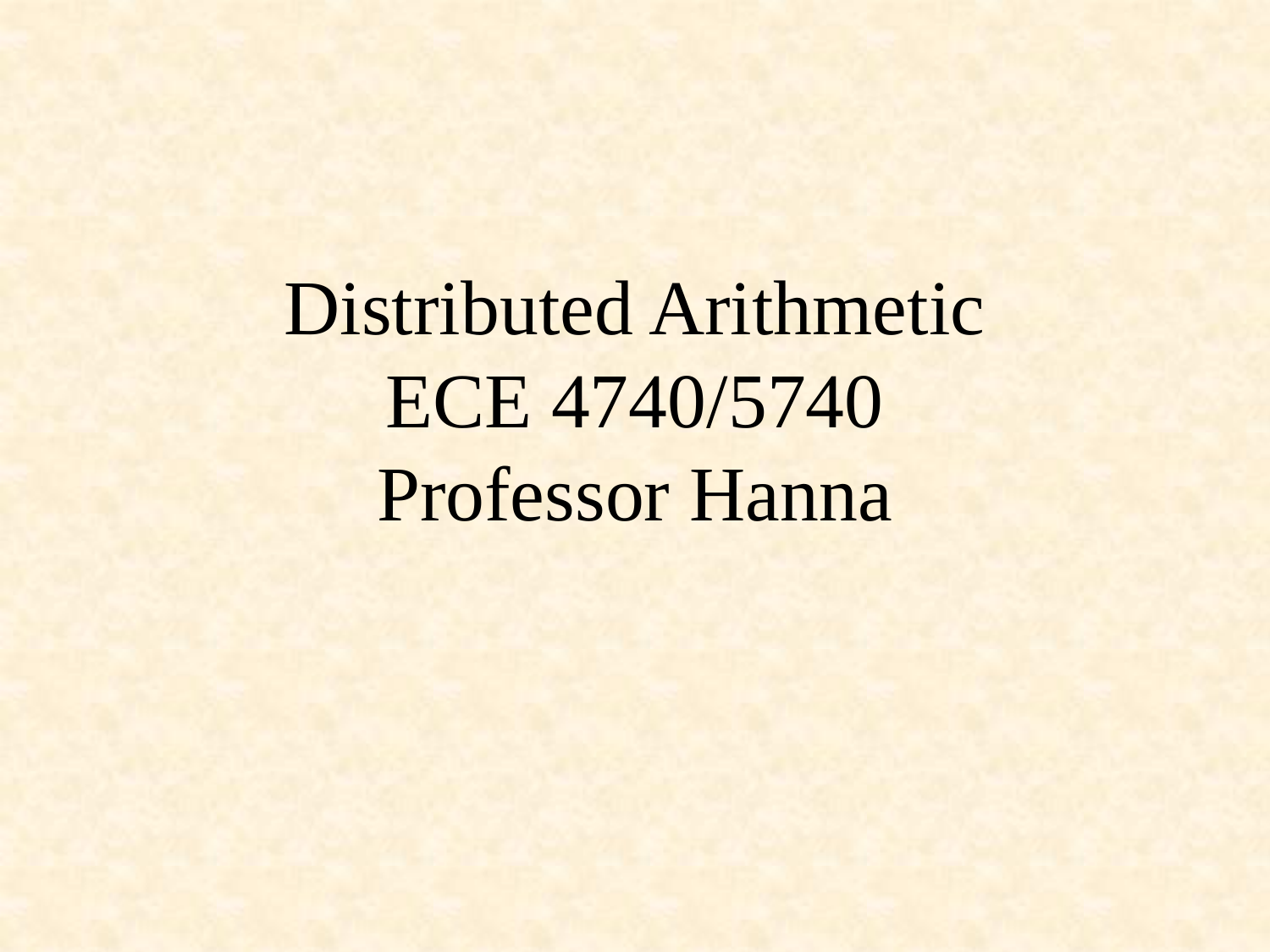

# Distributed Arithmetic ECE 4740/5740 Professor Hanna